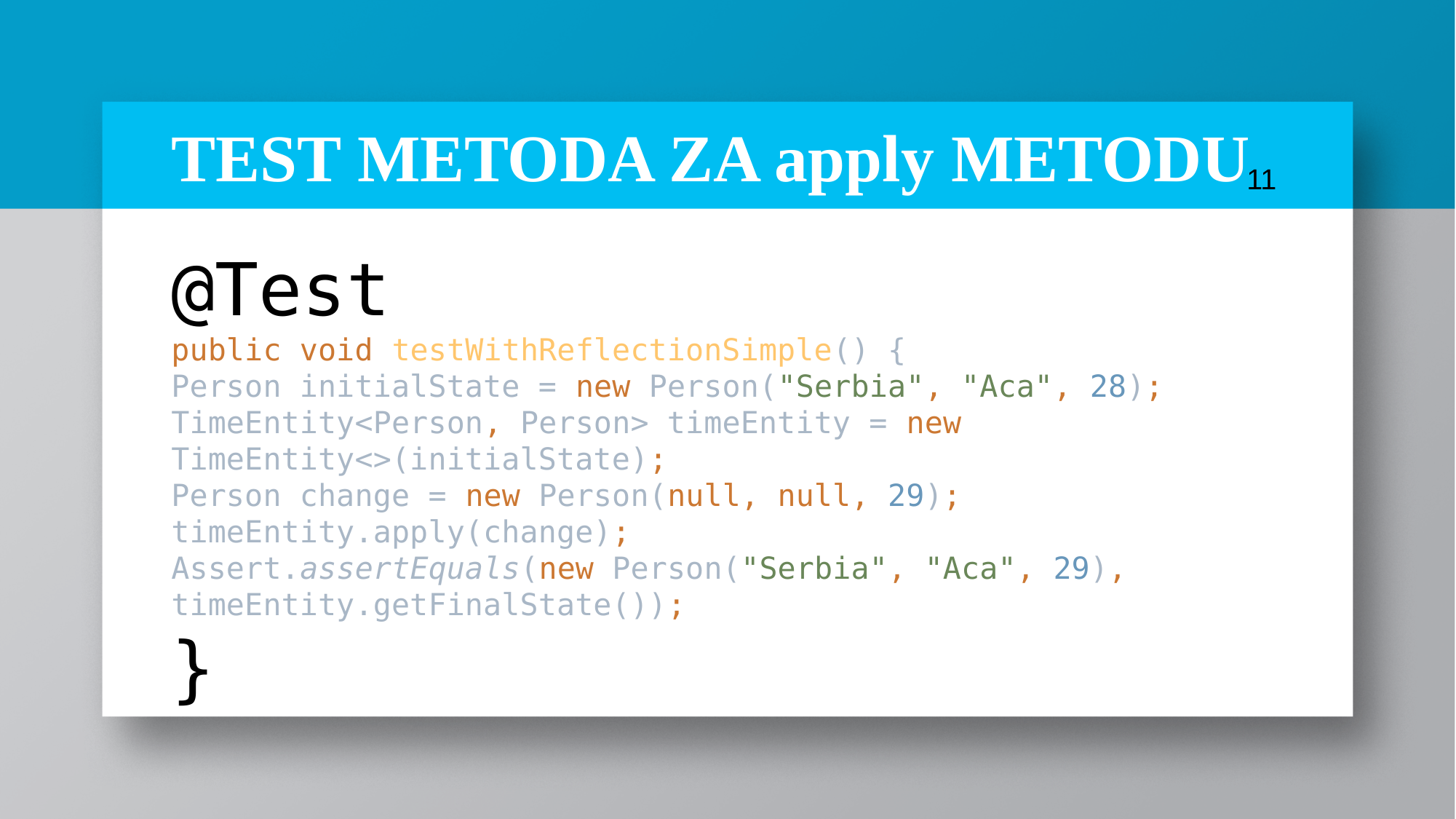

TEST METODA ZA apply METODU
11
@Test
public void testWithReflectionSimple() {
Person initialState = new Person("Serbia", "Aca", 28);
TimeEntity<Person, Person> timeEntity = new TimeEntity<>(initialState);
Person change = new Person(null, null, 29);
timeEntity.apply(change);
Assert.assertEquals(new Person("Serbia", "Aca", 29), timeEntity.getFinalState());
}